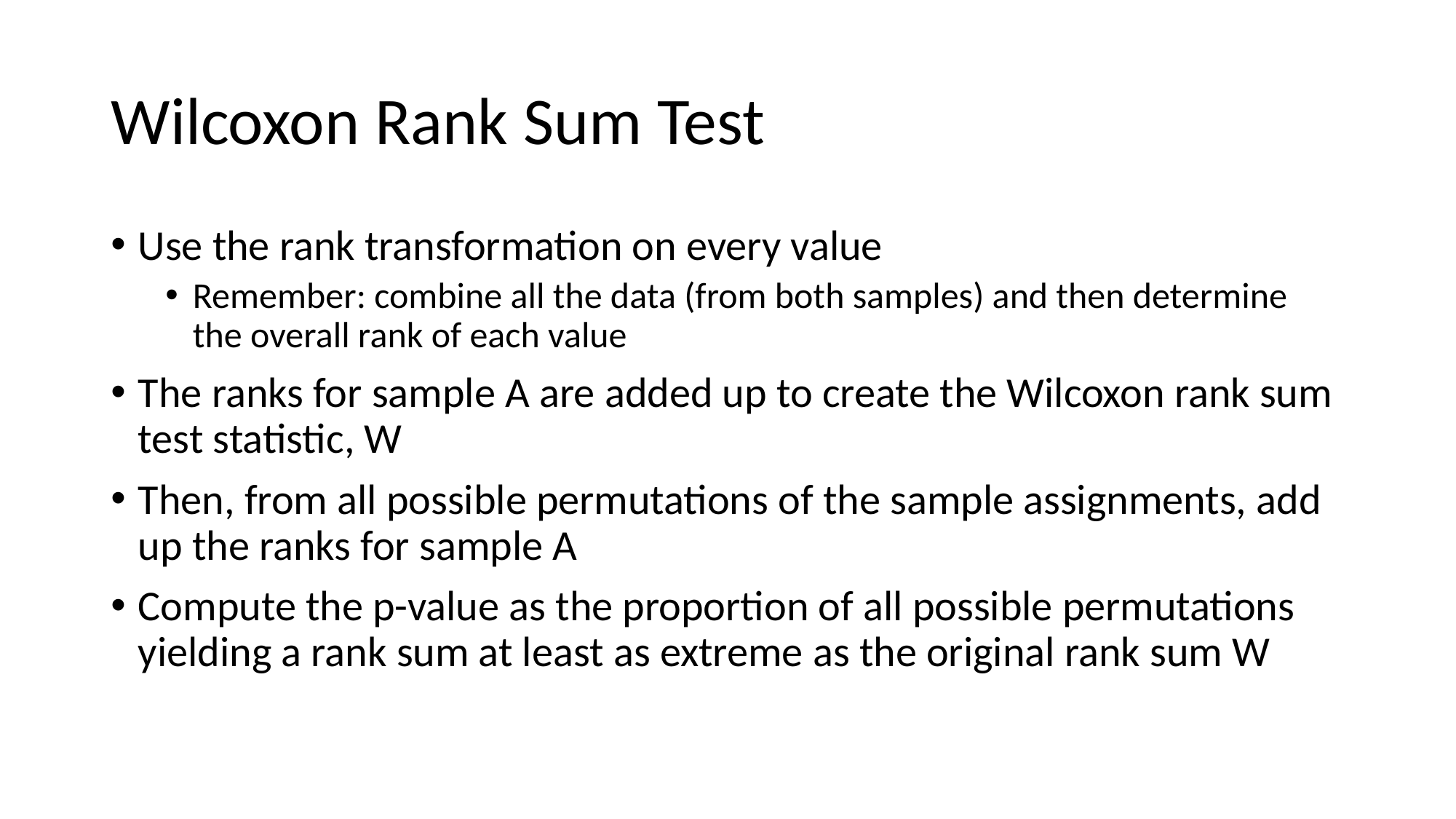

# Wilcoxon Rank Sum Test
Use the rank transformation on every value
Remember: combine all the data (from both samples) and then determine the overall rank of each value
The ranks for sample A are added up to create the Wilcoxon rank sum test statistic, W
Then, from all possible permutations of the sample assignments, add up the ranks for sample A
Compute the p-value as the proportion of all possible permutations yielding a rank sum at least as extreme as the original rank sum W